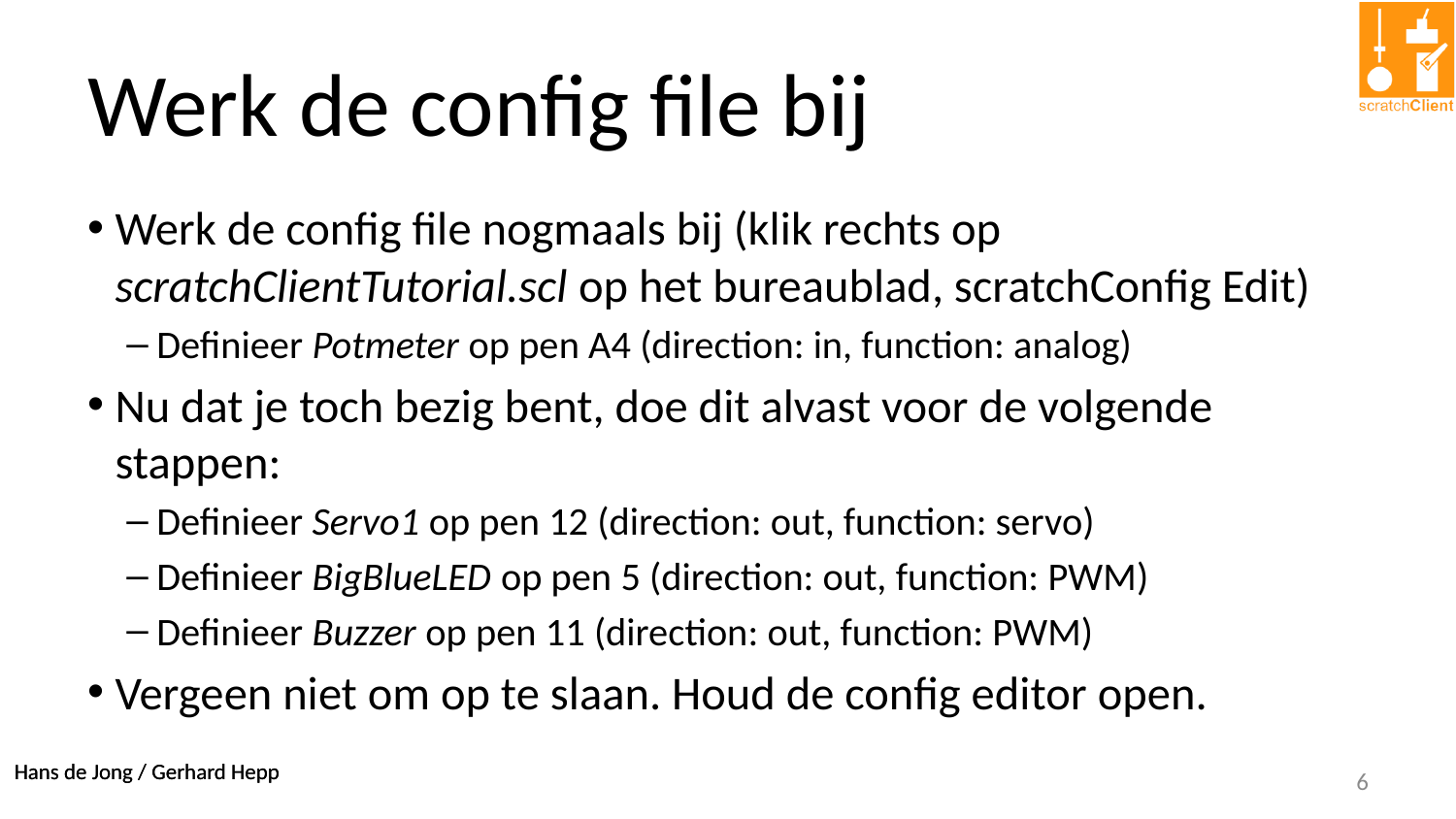

# Werk de config file bij
Werk de config file nogmaals bij (klik rechts op scratchClientTutorial.scl op het bureaublad, scratchConfig Edit)
Definieer Potmeter op pen A4 (direction: in, function: analog)
Nu dat je toch bezig bent, doe dit alvast voor de volgende stappen:
Definieer Servo1 op pen 12 (direction: out, function: servo)
Definieer BigBlueLED op pen 5 (direction: out, function: PWM)
Definieer Buzzer op pen 11 (direction: out, function: PWM)
Vergeen niet om op te slaan. Houd de config editor open.
6